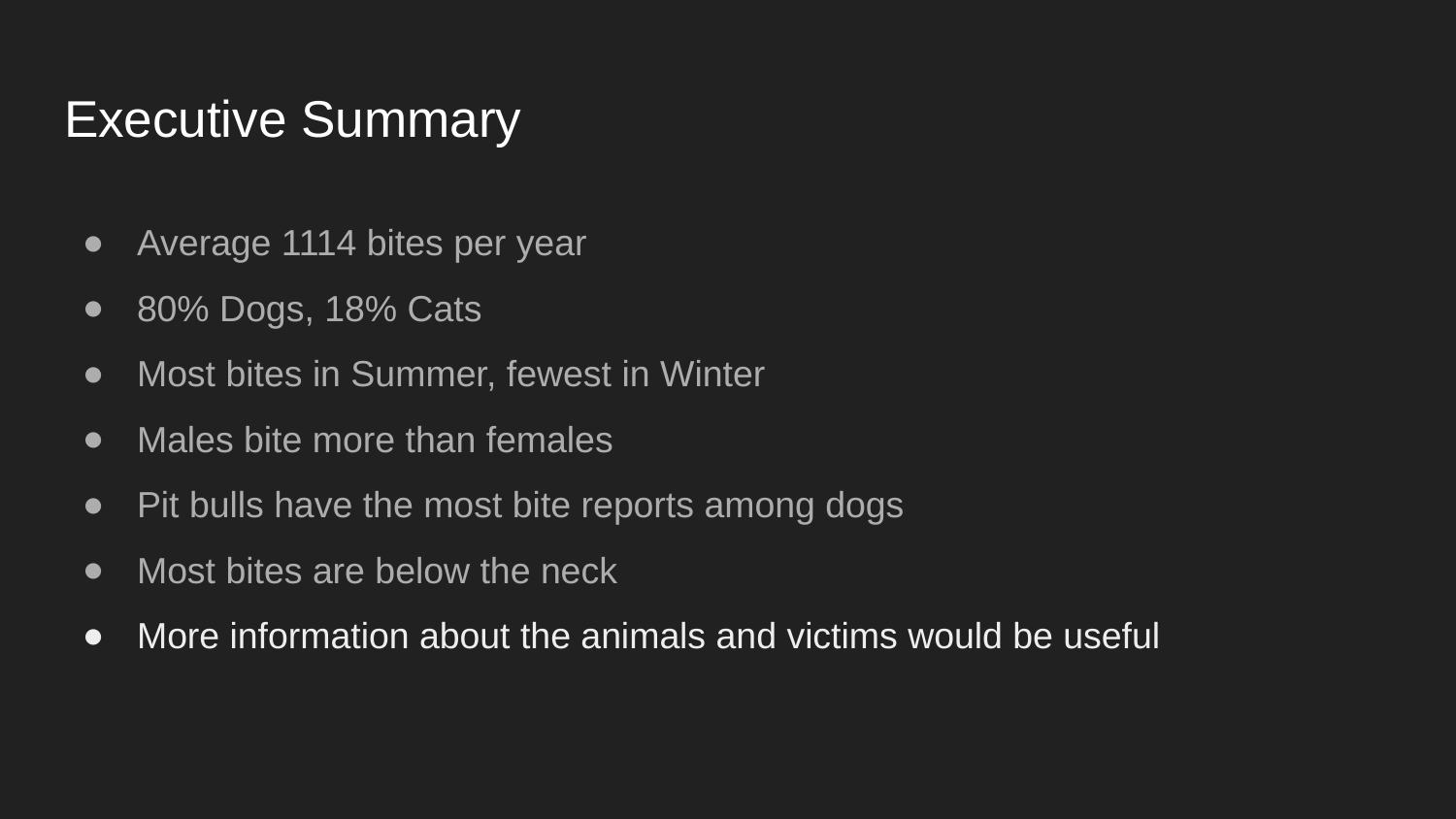

# Executive Summary
Average 1114 bites per year
80% Dogs, 18% Cats
Most bites in Summer, fewest in Winter
Males bite more than females
Pit bulls have the most bite reports among dogs
Most bites are below the neck
More information about the animals and victims would be useful